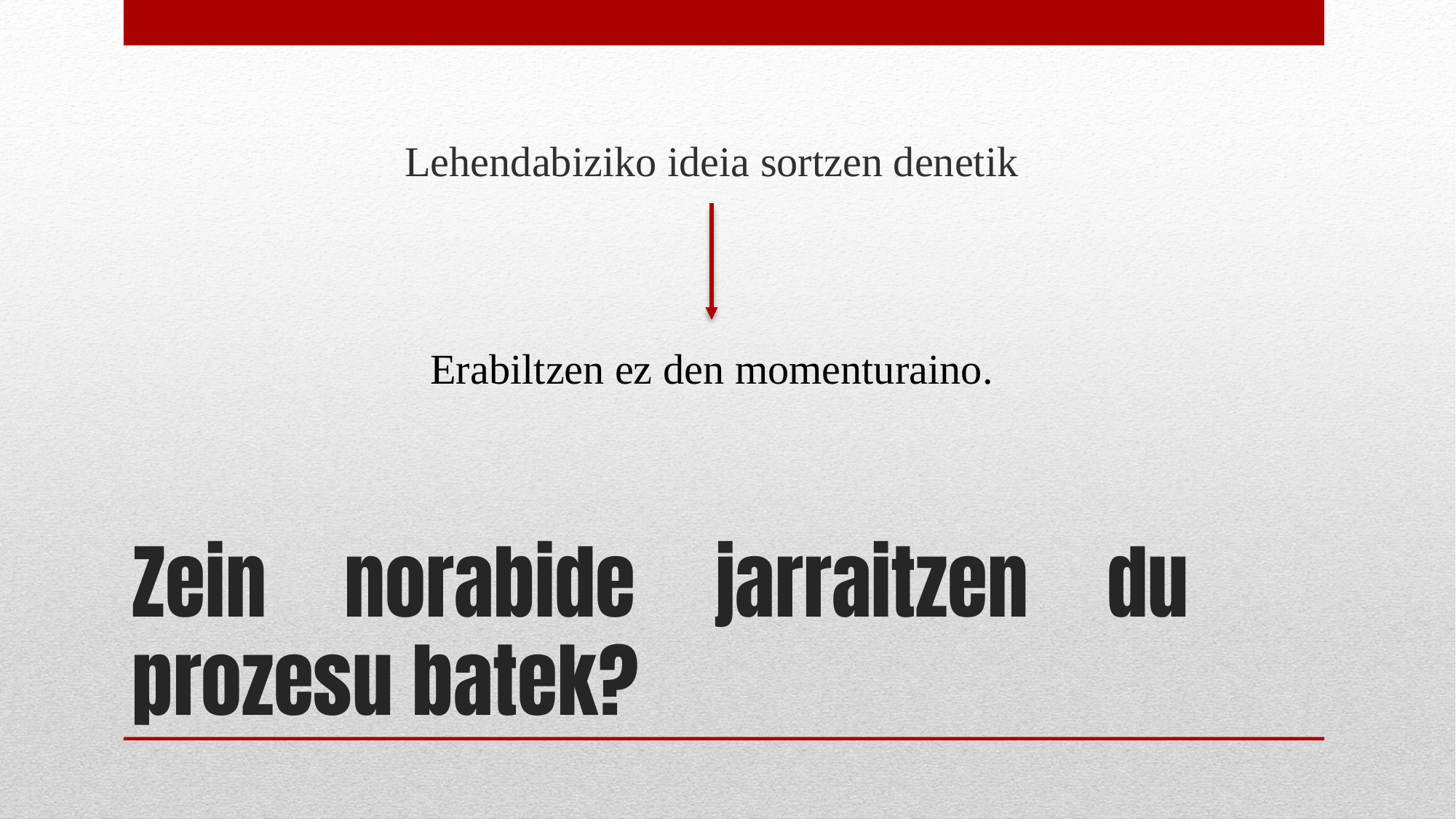

Lehendabiziko ideia sortzen denetik
Erabiltzen ez den momenturaino.
# Zein norabide jarraitzen du prozesu batek?